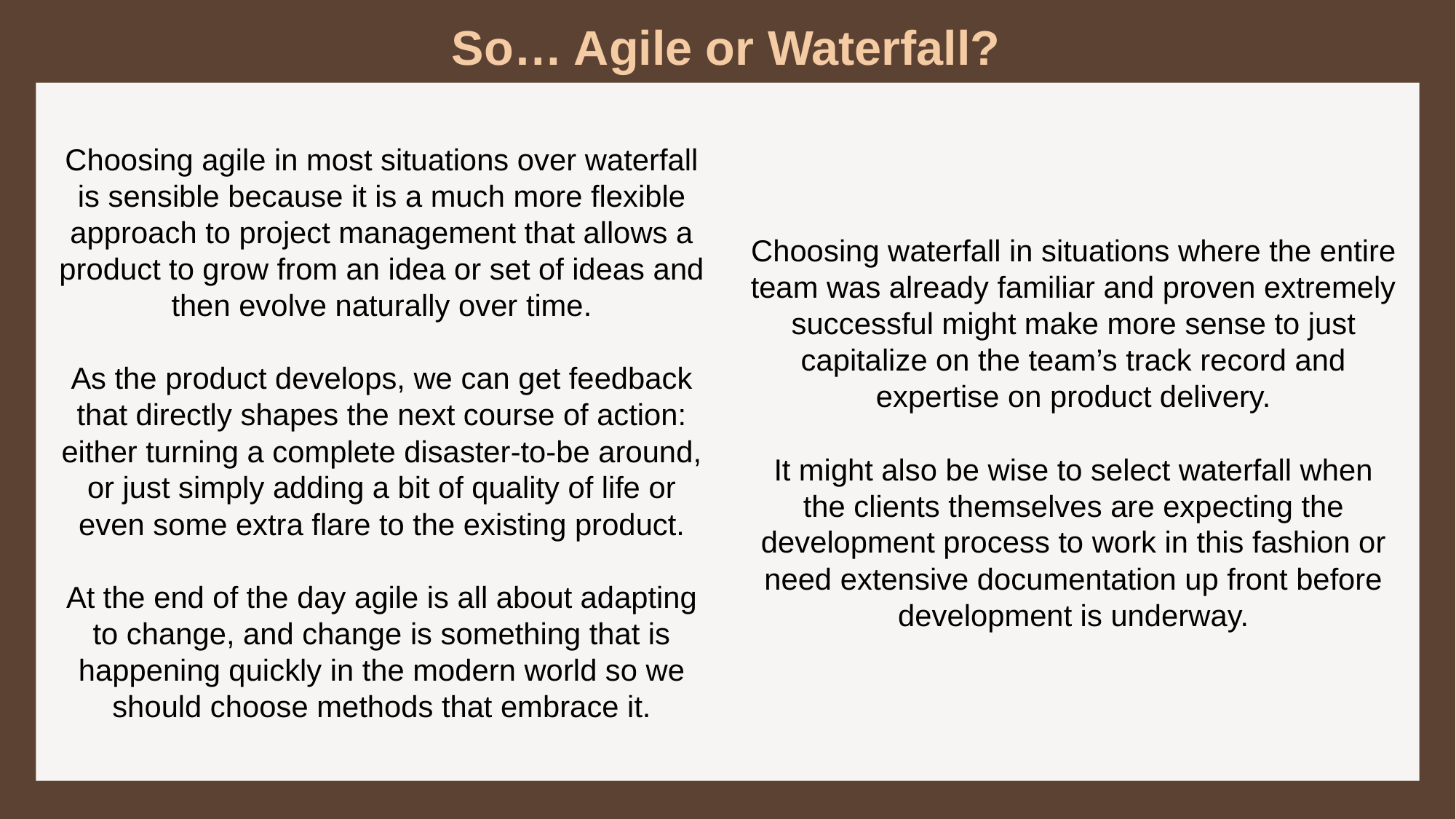

# So… Agile or Waterfall?
Choosing agile in most situations over waterfall is sensible because it is a much more flexible approach to project management that allows a product to grow from an idea or set of ideas and then evolve naturally over time.

As the product develops, we can get feedback that directly shapes the next course of action: either turning a complete disaster-to-be around, or just simply adding a bit of quality of life or even some extra flare to the existing product.

At the end of the day agile is all about adapting to change, and change is something that is happening quickly in the modern world so we should choose methods that embrace it.
Choosing waterfall in situations where the entire team was already familiar and proven extremely successful might make more sense to just capitalize on the team’s track record and expertise on product delivery.

It might also be wise to select waterfall when the clients themselves are expecting the development process to work in this fashion or need extensive documentation up front before development is underway.